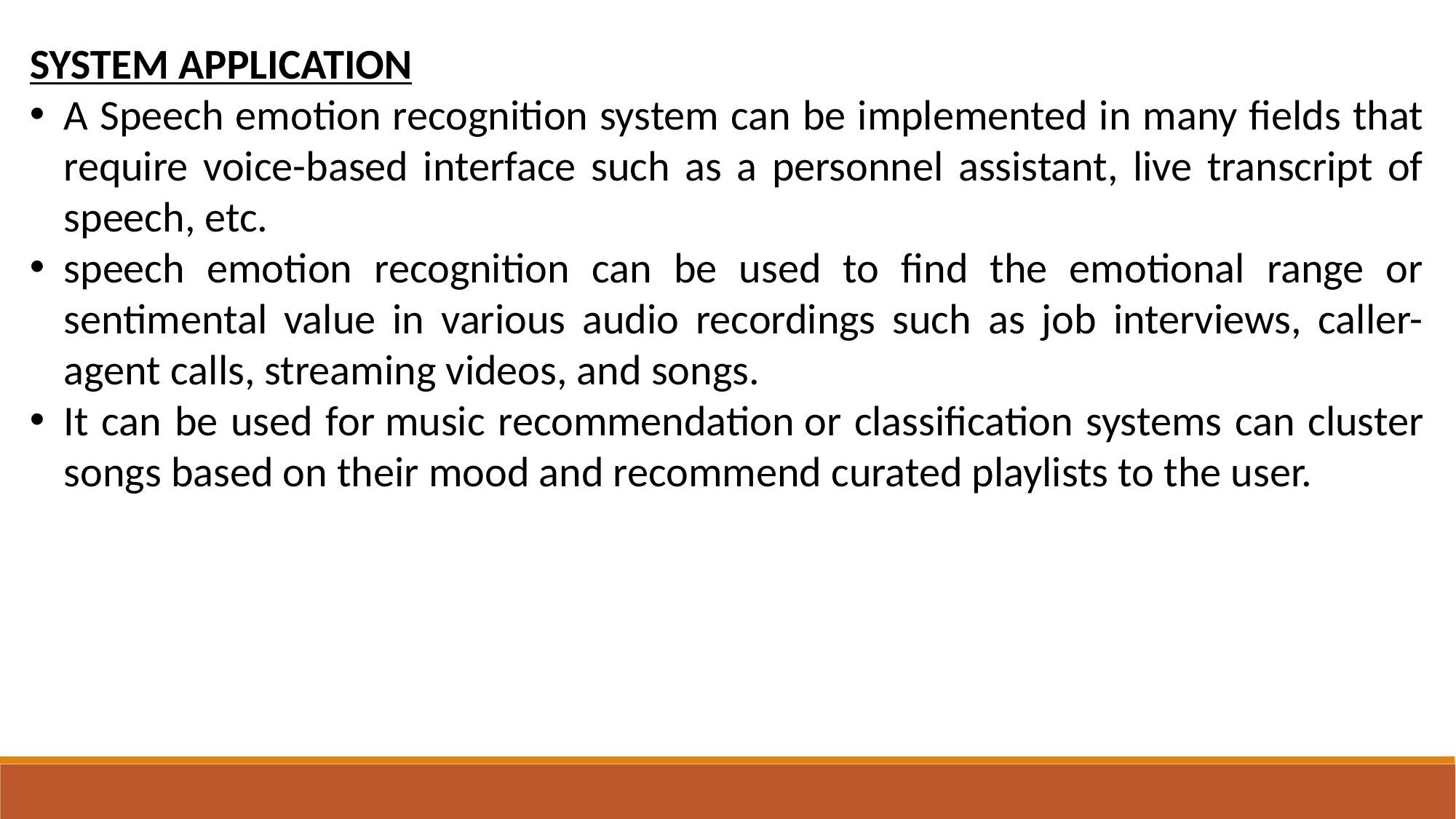

SYSTEM APPLICATION
A Speech emotion recognition system can be implemented in many fields that require voice-based interface such as a personnel assistant, live transcript of speech, etc.
speech emotion recognition can be used to find the emotional range or sentimental value in various audio recordings such as job interviews, caller-agent calls, streaming videos, and songs.
It can be used for music recommendation or classification systems can cluster songs based on their mood and recommend curated playlists to the user.